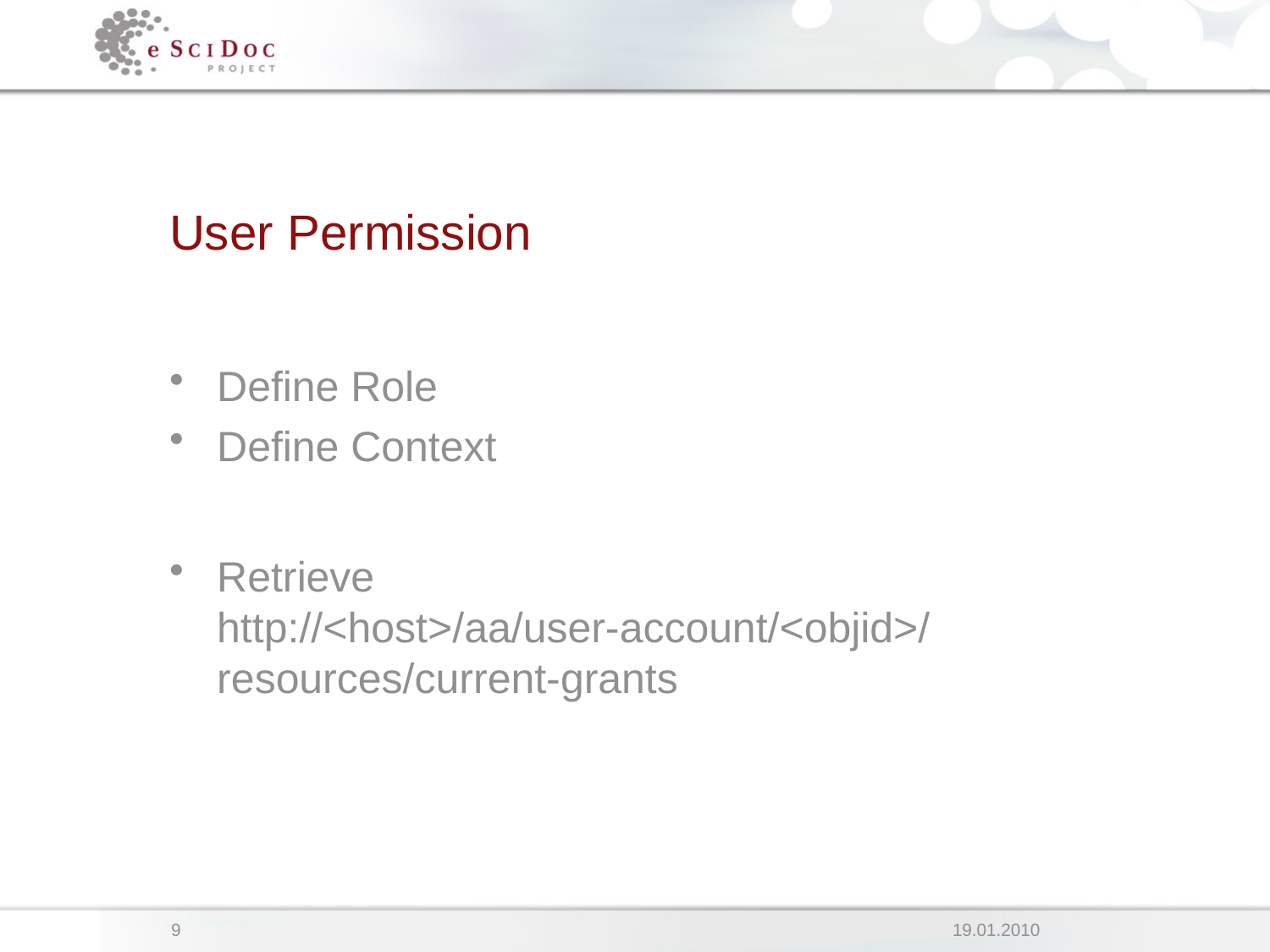

# User Permission
Define Role
Define Context

Retrieve
http://<host>/aa/user-account/<objid>/
resources/current-grants